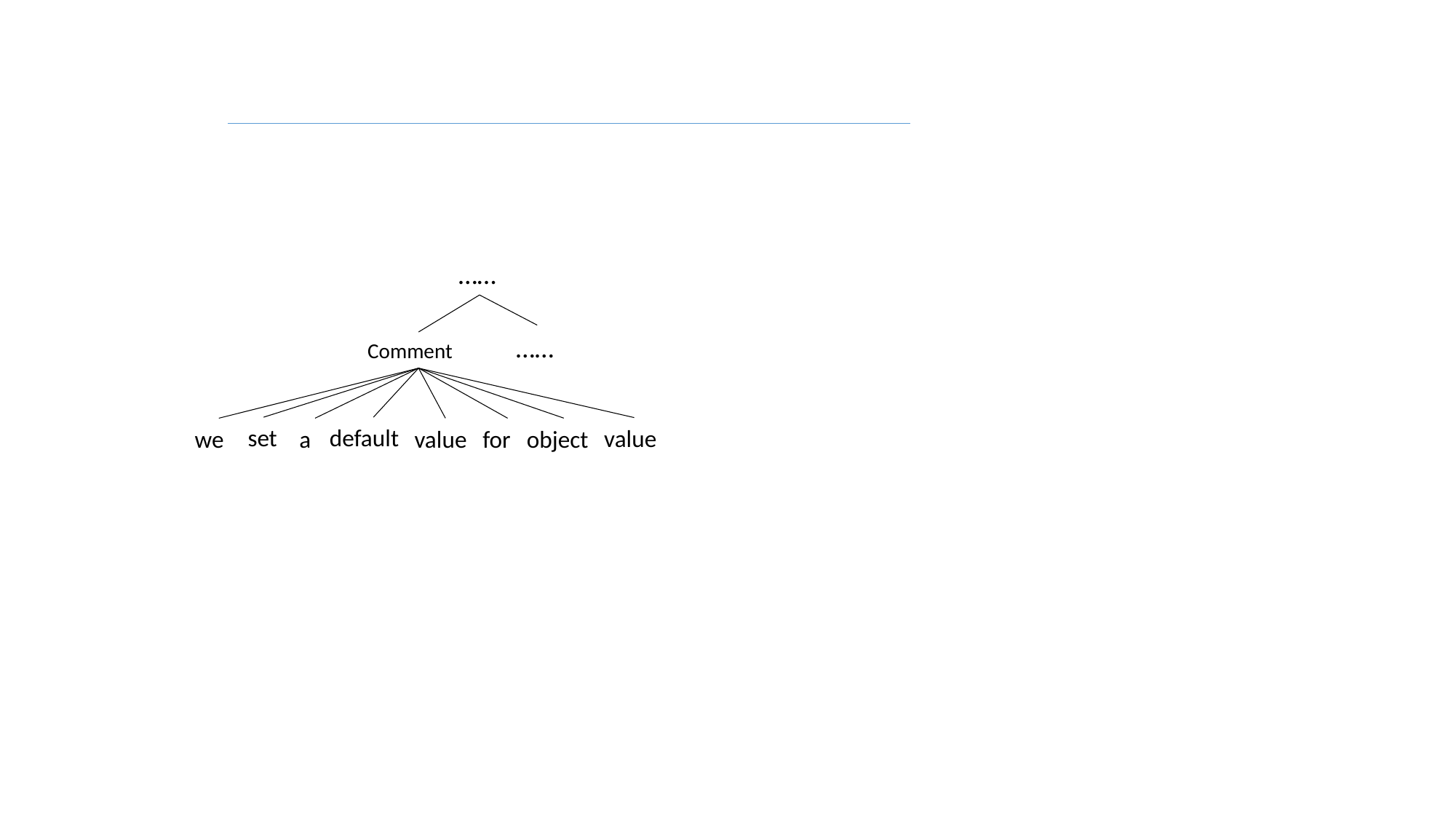

……
……
Comment
set
default
value
object
we
a
value
for